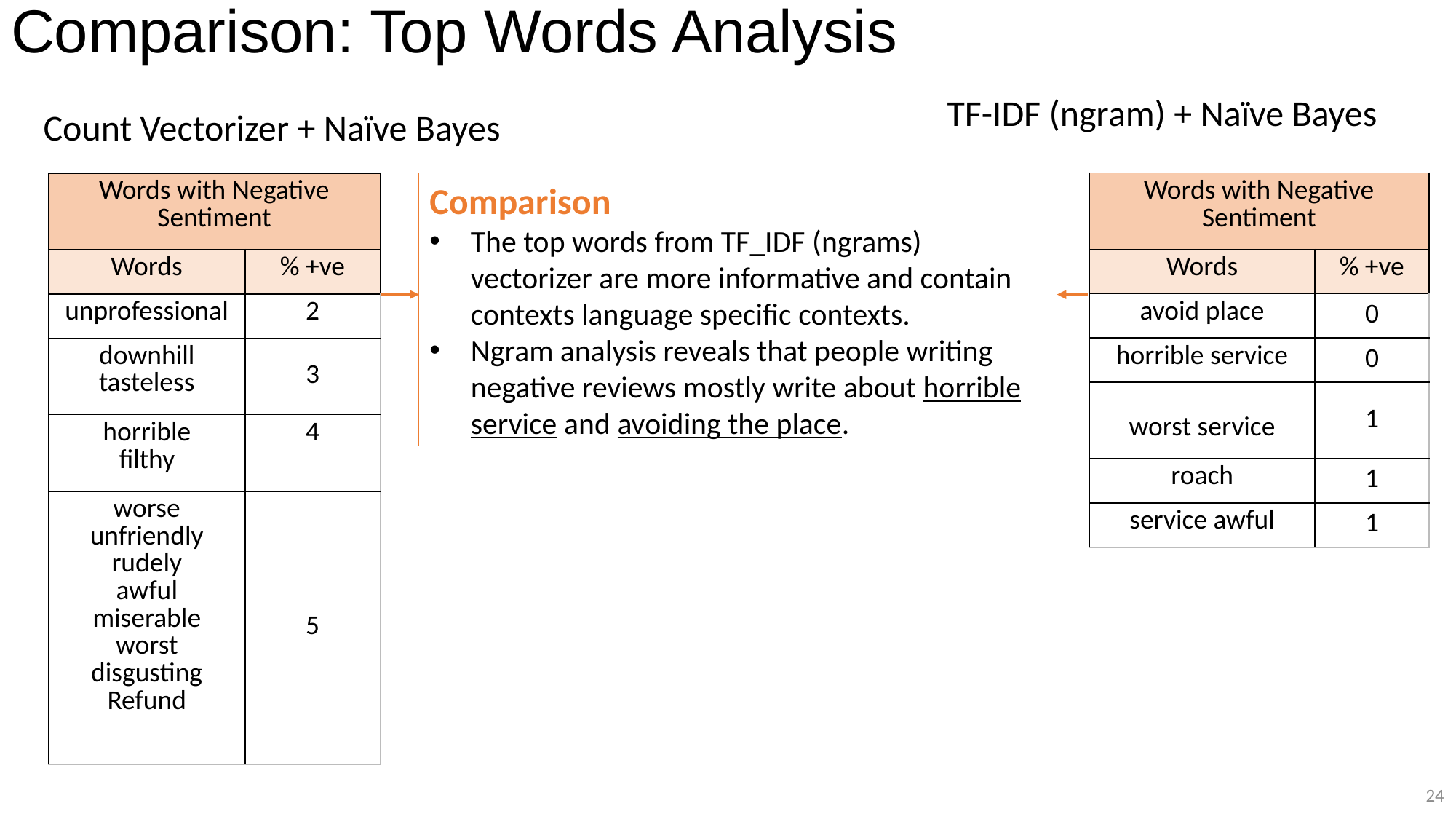

# Comparison: Top Words Analysis
TF-IDF (ngram) + Naïve Bayes
Count Vectorizer + Naïve Bayes
Comparison
The top words from TF_IDF (ngrams) vectorizer are more informative and contain contexts language specific contexts.
Ngram analysis reveals that people writing negative reviews mostly write about horrible service and avoiding the place.
| Words with Negative Sentiment |  |
| --- | --- |
| Words | % +ve |
| avoid place | 0 |
| horrible service | 0 |
| worst service | 1 |
| roach | 1 |
| service awful | 1 |
| Words with Negative Sentiment |  |
| --- | --- |
| Words | % +ve |
| unprofessional | 2 |
| downhill tasteless | 3 |
| horrible filthy | 4 |
| worse unfriendly rudely awful miserable worst disgusting Refund | 5 |

24